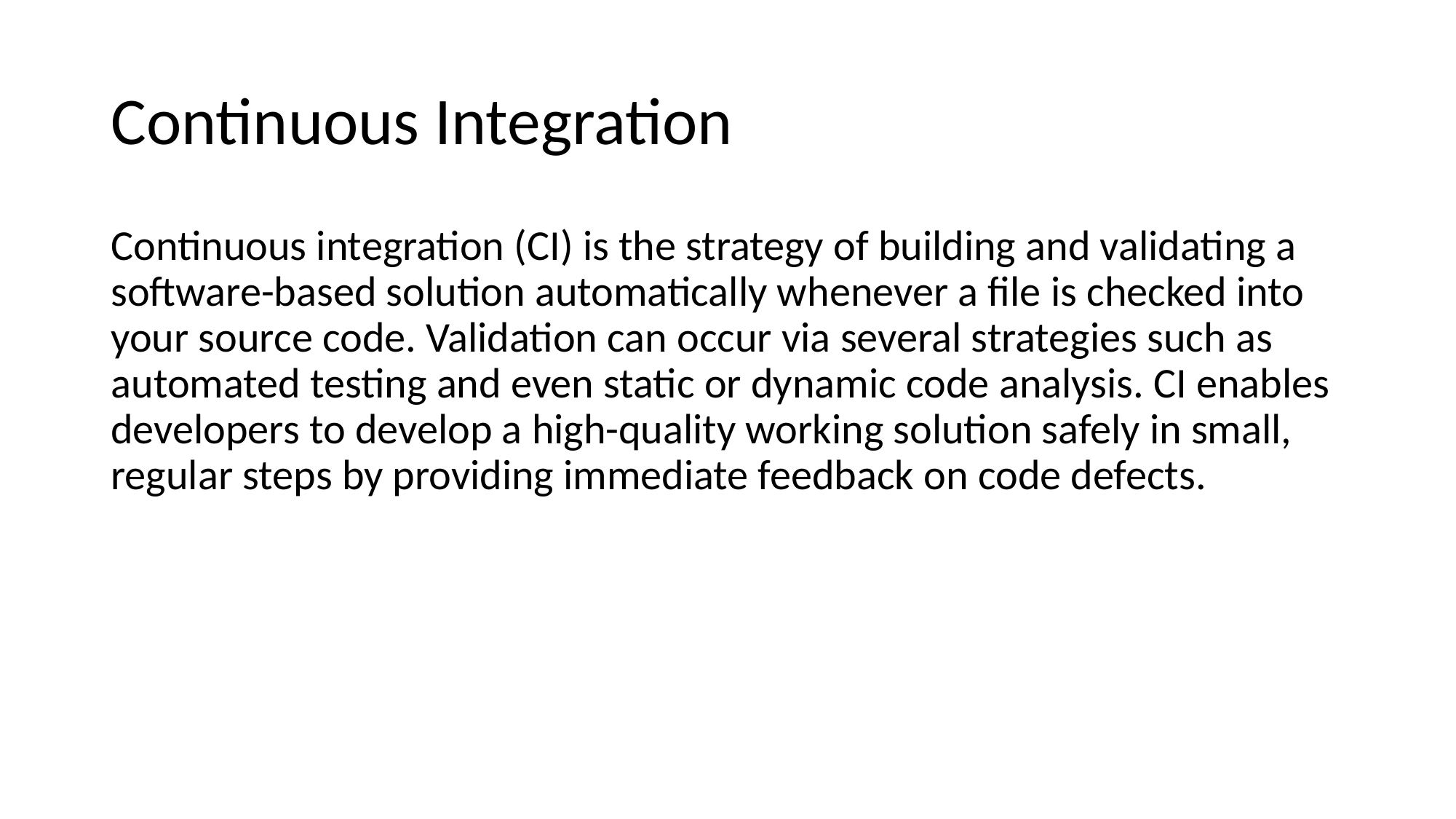

# Continuous Integration
Continuous integration (CI) is the strategy of building and validating a software-based solution automatically whenever a file is checked into your source code. Validation can occur via several strategies such as automated testing and even static or dynamic code analysis. CI enables developers to develop a high-quality working solution safely in small, regular steps by providing immediate feedback on code defects.